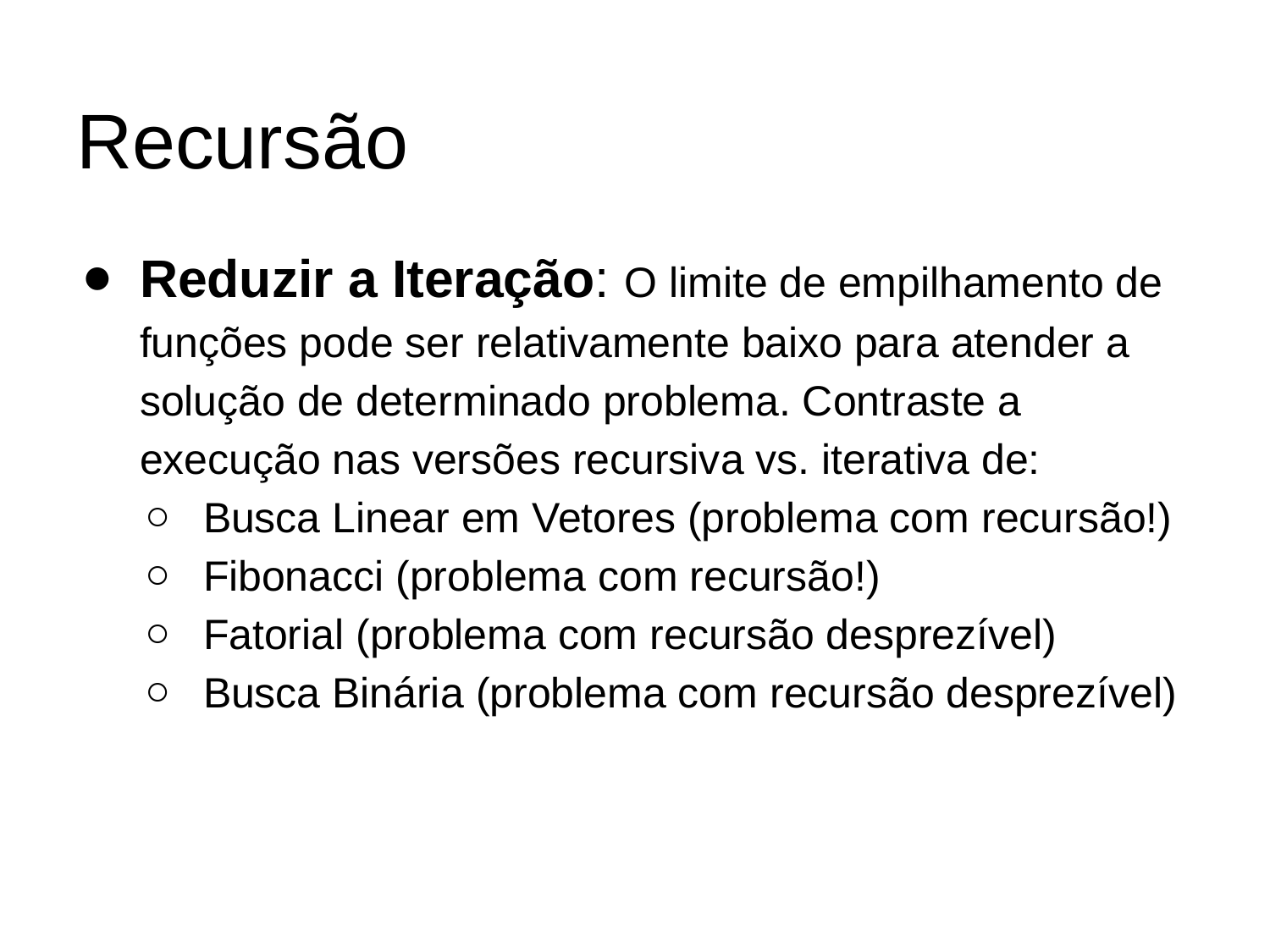

# Recursão
Reduzir a Iteração: O limite de empilhamento de funções pode ser relativamente baixo para atender a solução de determinado problema. Contraste a execução nas versões recursiva vs. iterativa de:
Busca Linear em Vetores (problema com recursão!)
Fibonacci (problema com recursão!)
Fatorial (problema com recursão desprezível)
Busca Binária (problema com recursão desprezível)